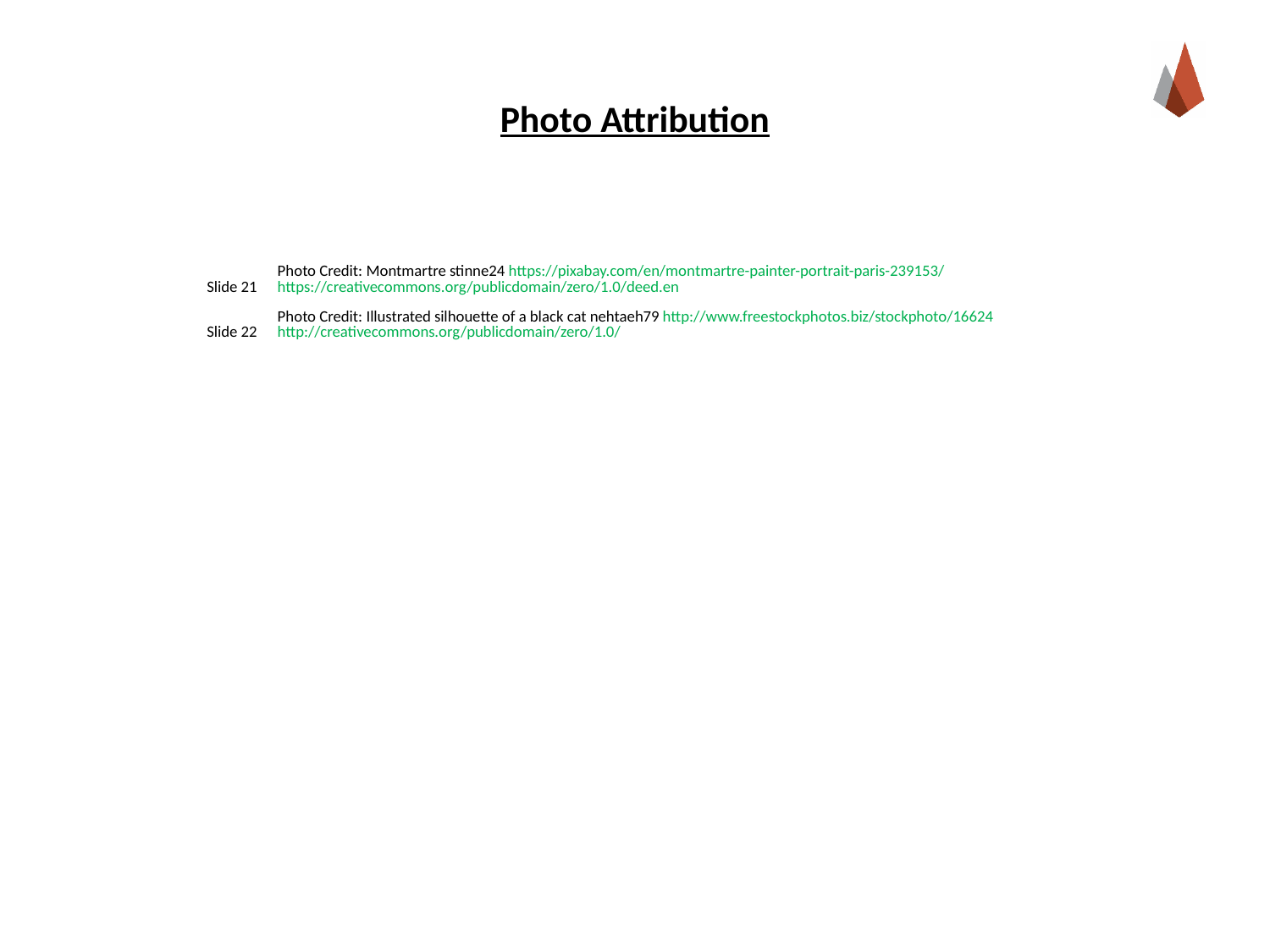

# Photo Attribution
| Slide 21 | Photo Credit: Montmartre stinne24 https://pixabay.com/en/montmartre-painter-portrait-paris-239153/ https://creativecommons.org/publicdomain/zero/1.0/deed.en |
| --- | --- |
| Slide 22 | Photo Credit: Illustrated silhouette of a black cat nehtaeh79 http://www.freestockphotos.biz/stockphoto/16624 http://creativecommons.org/publicdomain/zero/1.0/ |